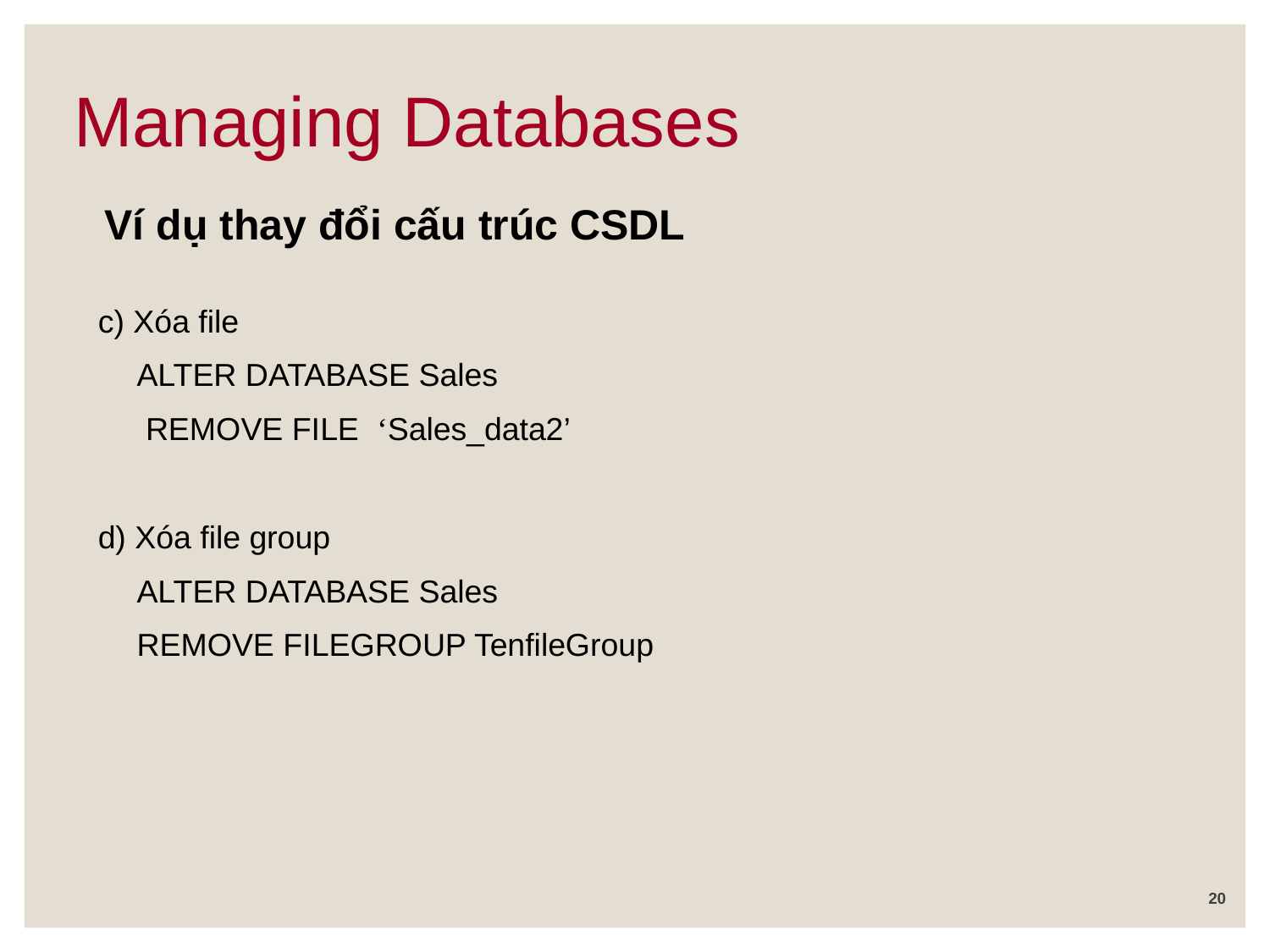

# Managing Databases
Ví dụ thay đổi cấu trúc CSDL
c) Xóa file
	ALTER DATABASE Sales
	 REMOVE FILE  ‘Sales_data2’

d) Xóa file group
	ALTER DATABASE Sales
	REMOVE FILEGROUP TenfileGroup
20